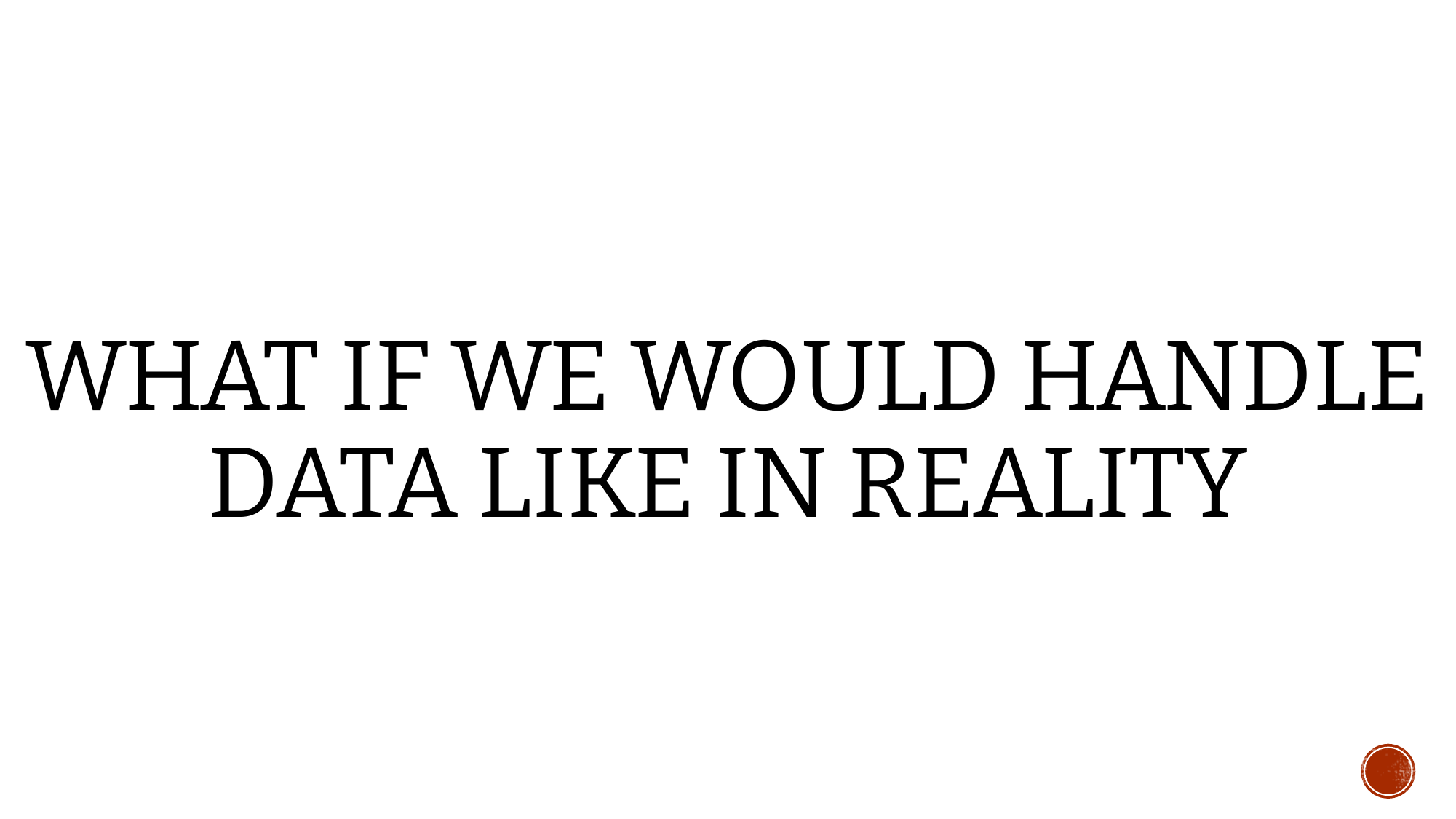

# What if we would handle data like in reality